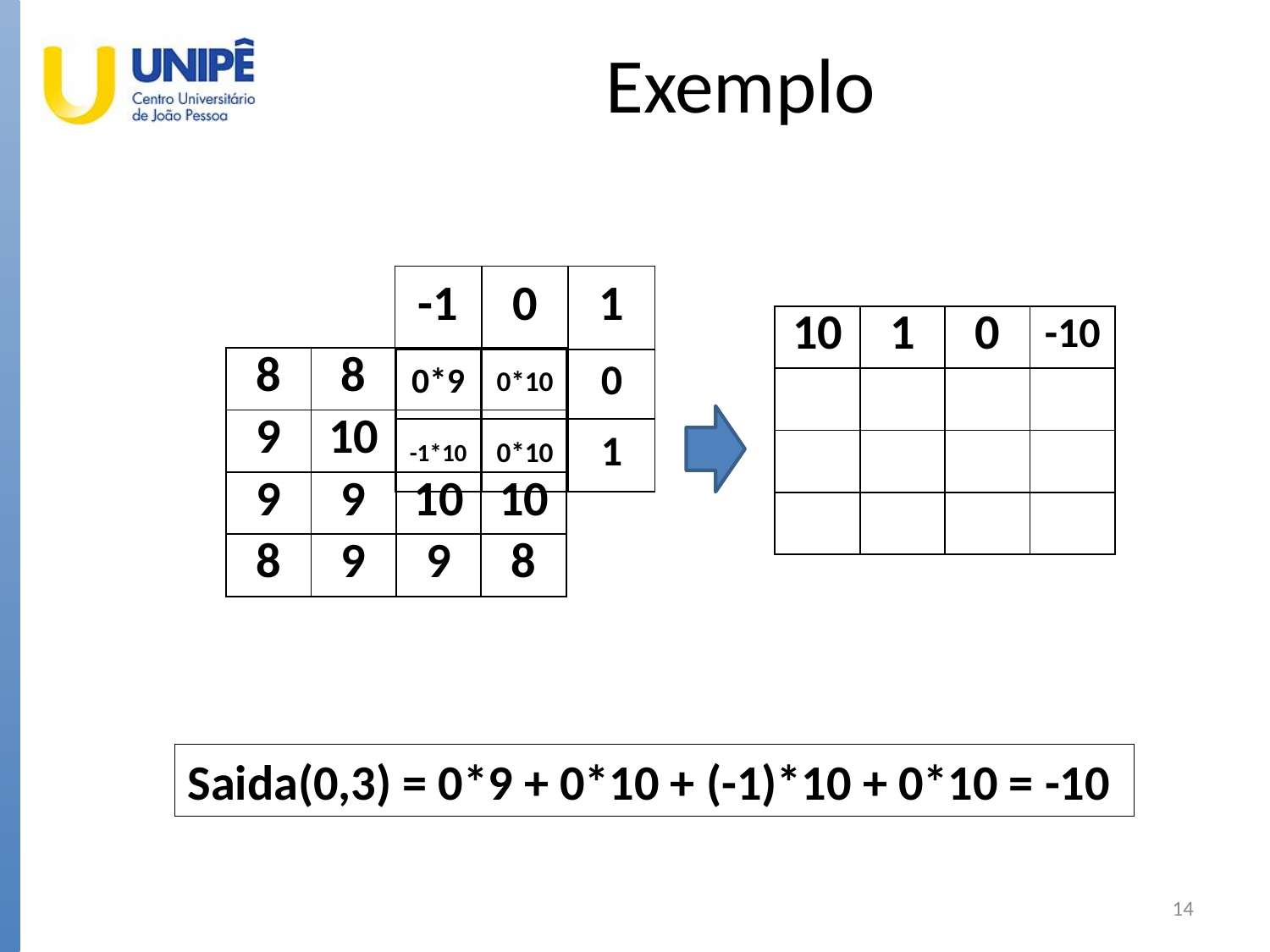

# Exemplo
| -1 | 0 | 1 |
| --- | --- | --- |
| 0\*9 | 0\*10 | 0 |
| -1\*10 | 0\*10 | 1 |
| 10 | 1 | 0 | -10 |
| --- | --- | --- | --- |
|  |  |  |  |
|  |  |  |  |
|  |  |  |  |
| 8 | 8 |  |  |
| --- | --- | --- | --- |
| 9 | 10 |  |  |
| 9 | 9 | 10 | 10 |
| 8 | 9 | 9 | 8 |

Saida(0,3) = 0*9 + 0*10 + (-1)*10 + 0*10 = -10
14